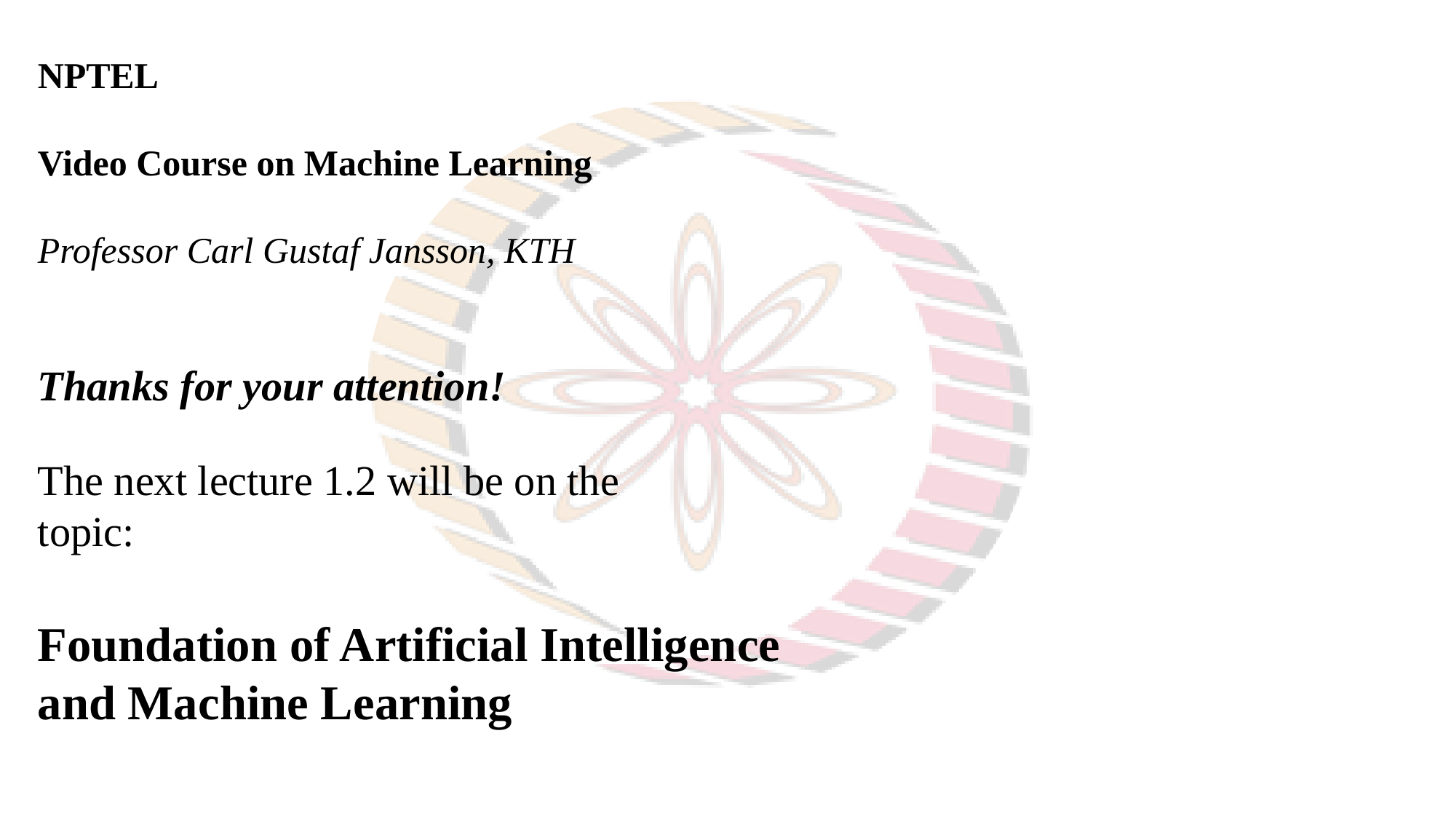

NPTEL

Video Course on Machine Learning

Professor Carl Gustaf Jansson, KTH

Thanks for your attention!

The next lecture 1.2 will be on the
topic:

Foundation of Artificial Intelligence
and Machine Learning